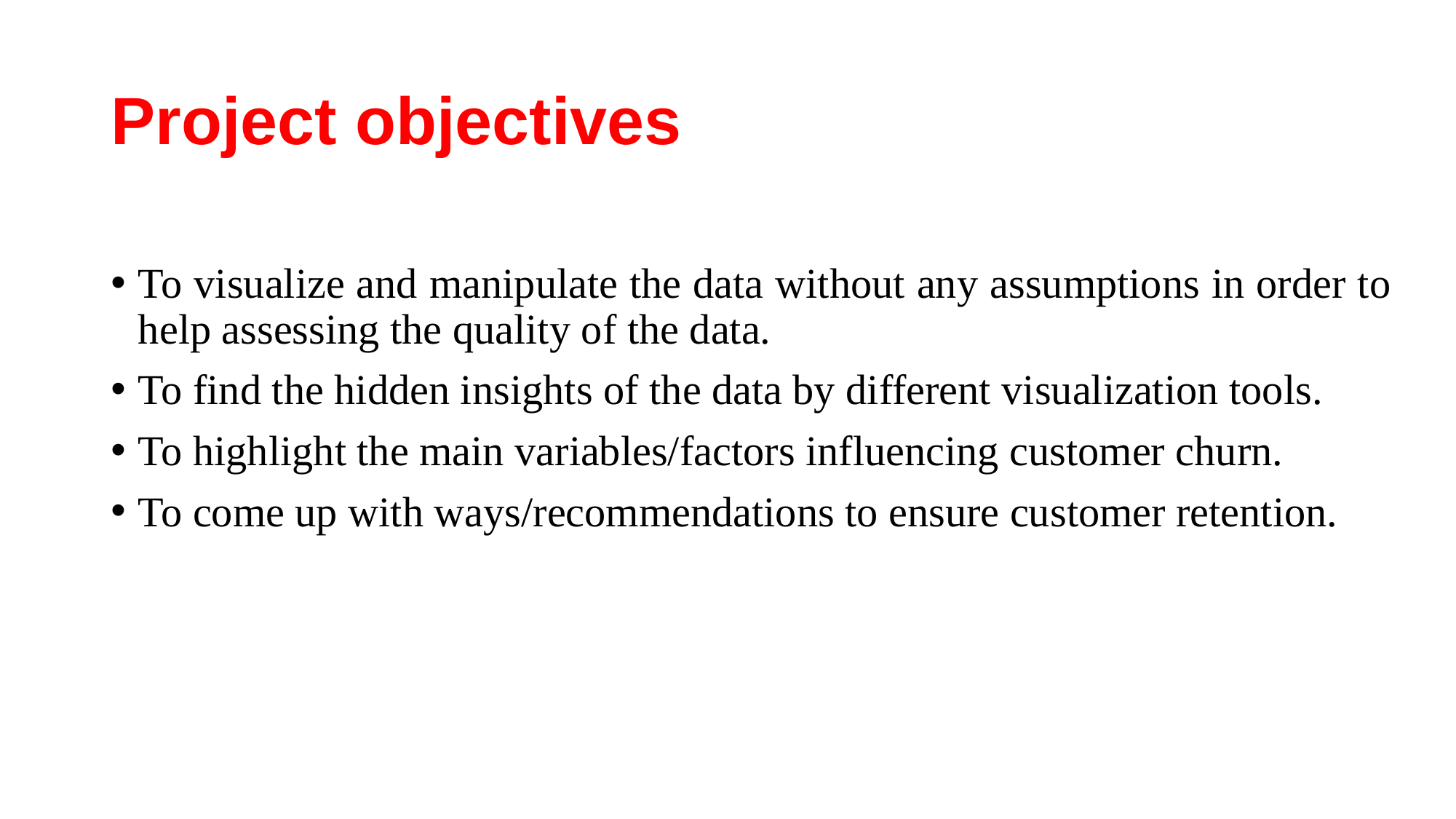

# Project objectives
To visualize and manipulate the data without any assumptions in order to help assessing the quality of the data.
To find the hidden insights of the data by different visualization tools.
To highlight the main variables/factors influencing customer churn.
To come up with ways/recommendations to ensure customer retention.